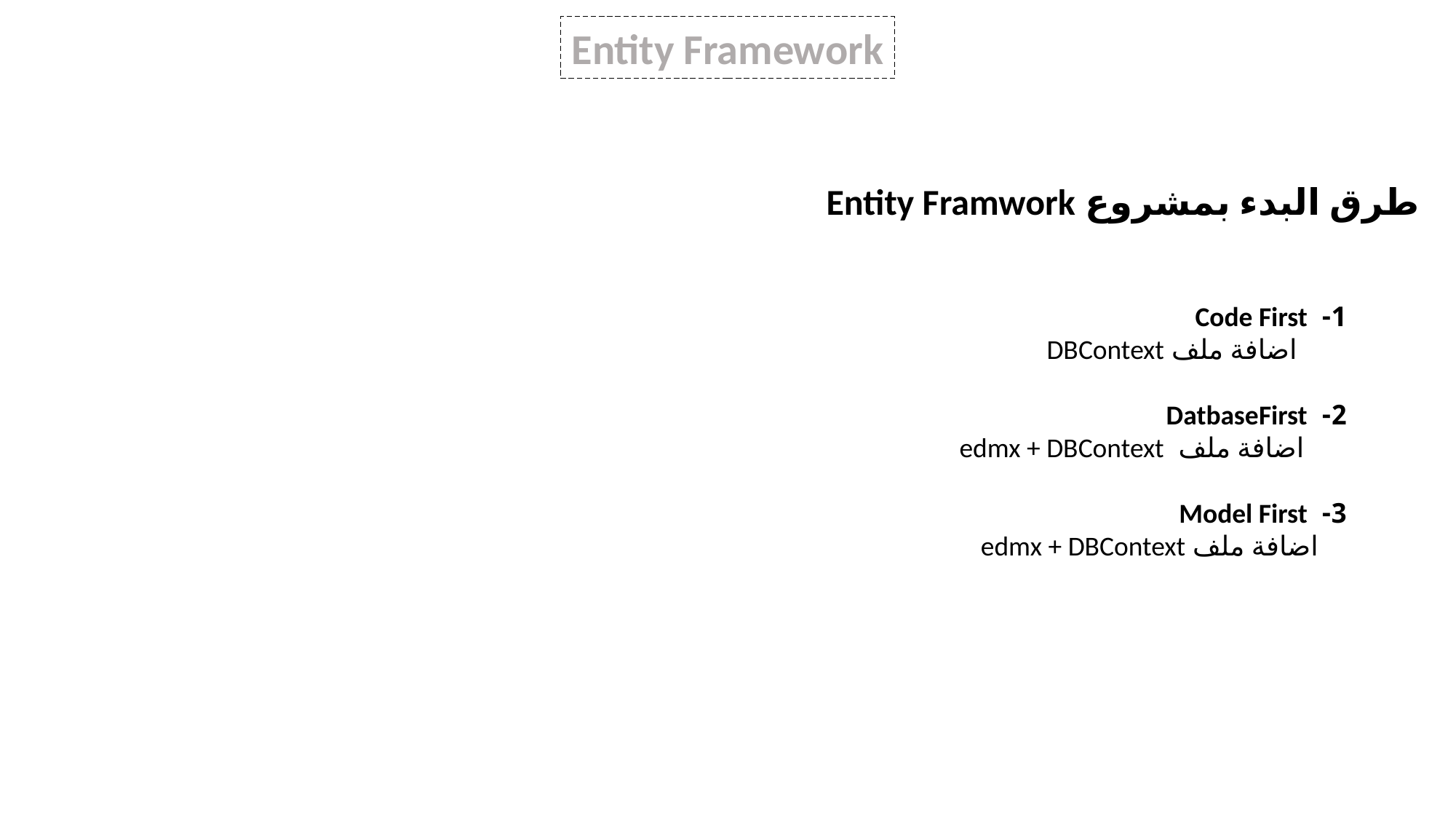

Entity Framework
طرق البدء بمشروع Entity Framwork

1-  Code First
       اضافة ملف DBContext

2-  DatbaseFirst
      اضافة ملف  edmx + DBContext

3-  Model First
    اضافة ملف edmx + DBContext